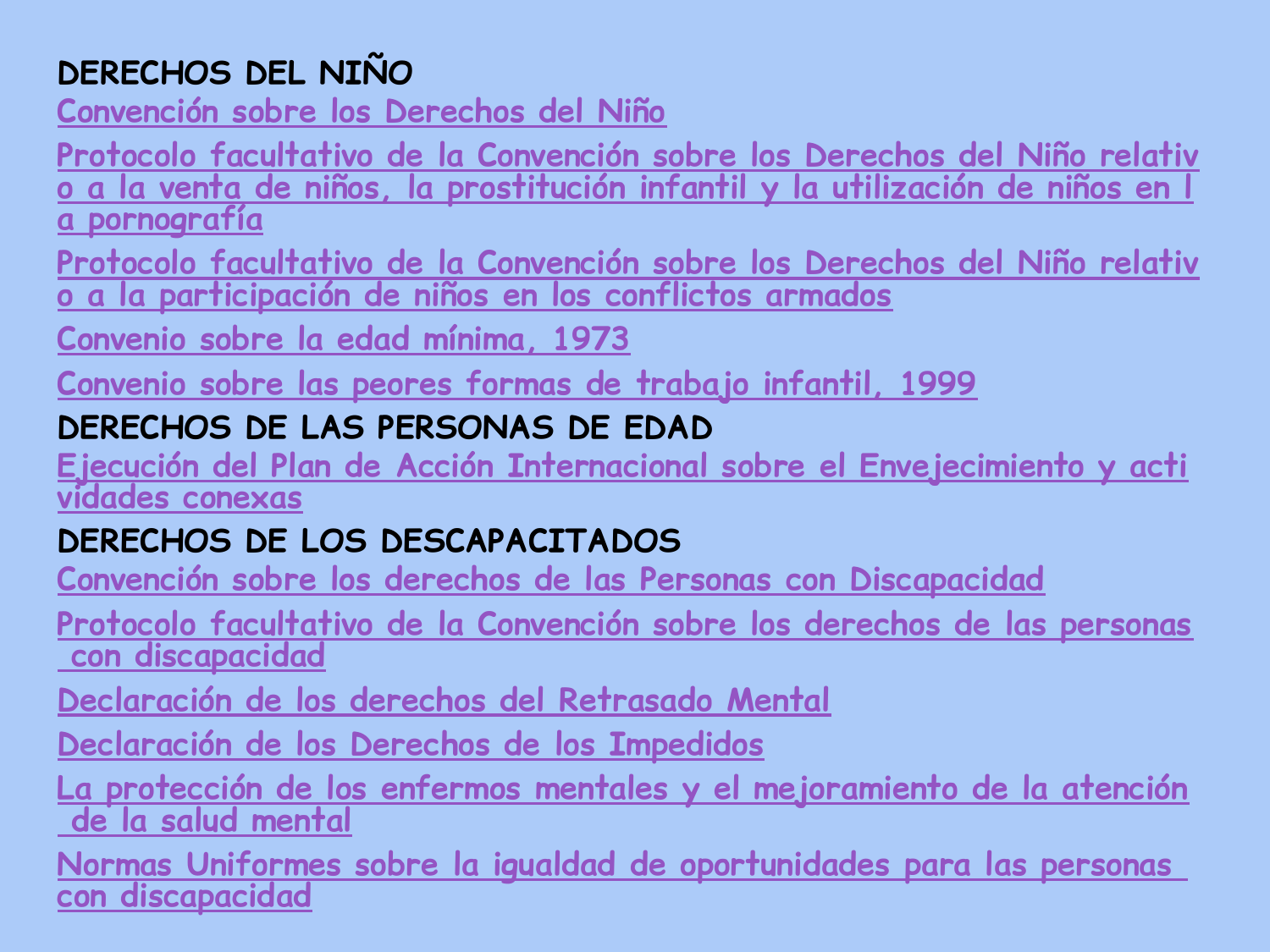

DERECHOS DEL NIÑO
Convención sobre los Derechos del Niño
Protocolo facultativo de la Convención sobre los Derechos del Niño relativo a la venta de niños, la prostitución infantil y la utilización de niños en la pornografía
Protocolo facultativo de la Convención sobre los Derechos del Niño relativo a la participación de niños en los conflictos armados
Convenio sobre la edad mínima, 1973
Convenio sobre las peores formas de trabajo infantil, 1999
DERECHOS DE LAS PERSONAS DE EDAD
Ejecución del Plan de Acción Internacional sobre el Envejecimiento y actividades conexas
DERECHOS DE LOS DESCAPACITADOS
Convención sobre los derechos de las Personas con Discapacidad
Protocolo facultativo de la Convención sobre los derechos de las personas con discapacidad
Declaración de los derechos del Retrasado Mental
Declaración de los Derechos de los Impedidos
La protección de los enfermos mentales y el mejoramiento de la atención de la salud mental
Normas Uniformes sobre la igualdad de oportunidades para las personas con discapacidad